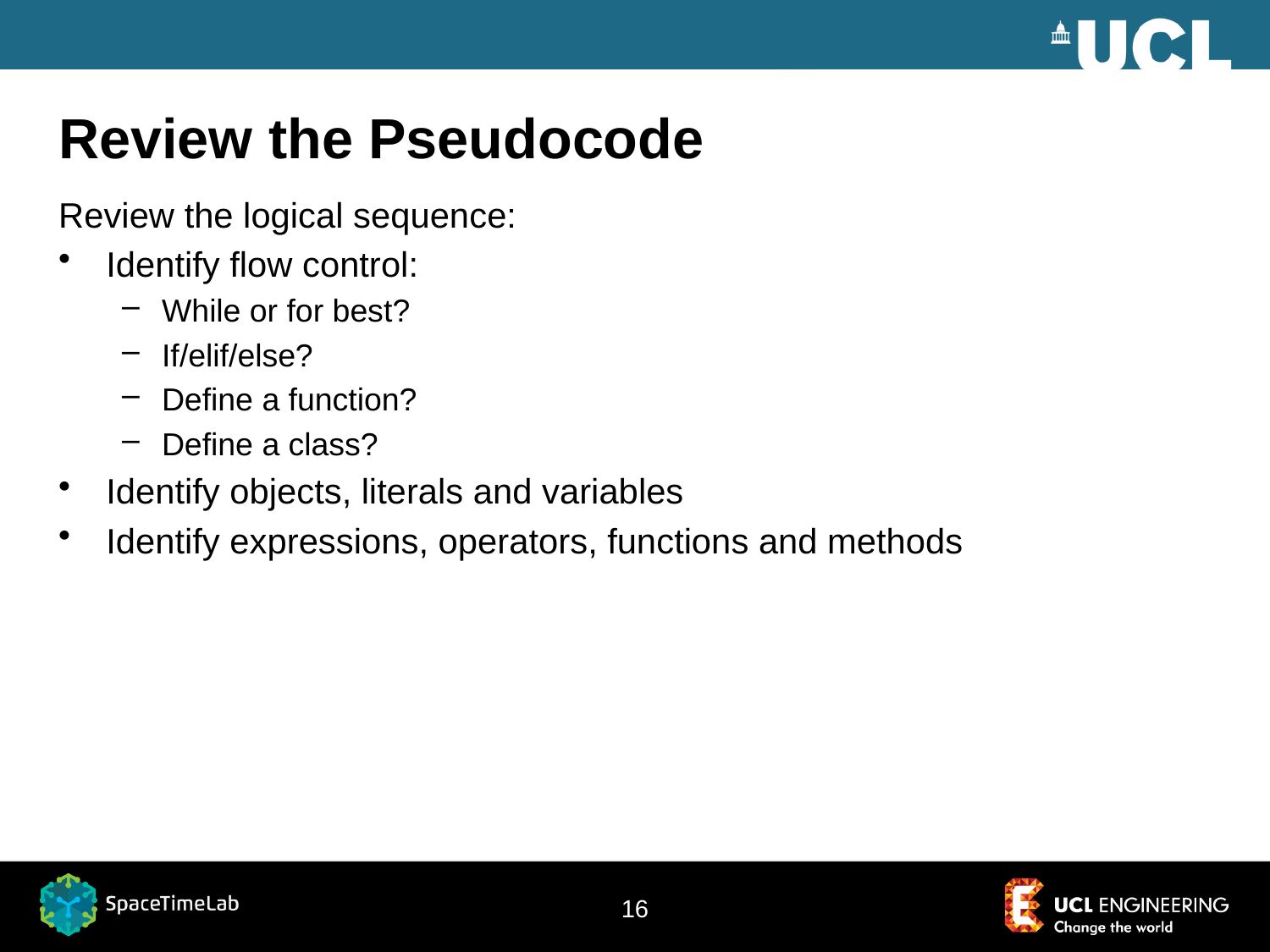

# Review the Pseudocode
Review the logical sequence:
Identify flow control:
While or for best?
If/elif/else?
Define a function?
Define a class?
Identify objects, literals and variables
Identify expressions, operators, functions and methods

16